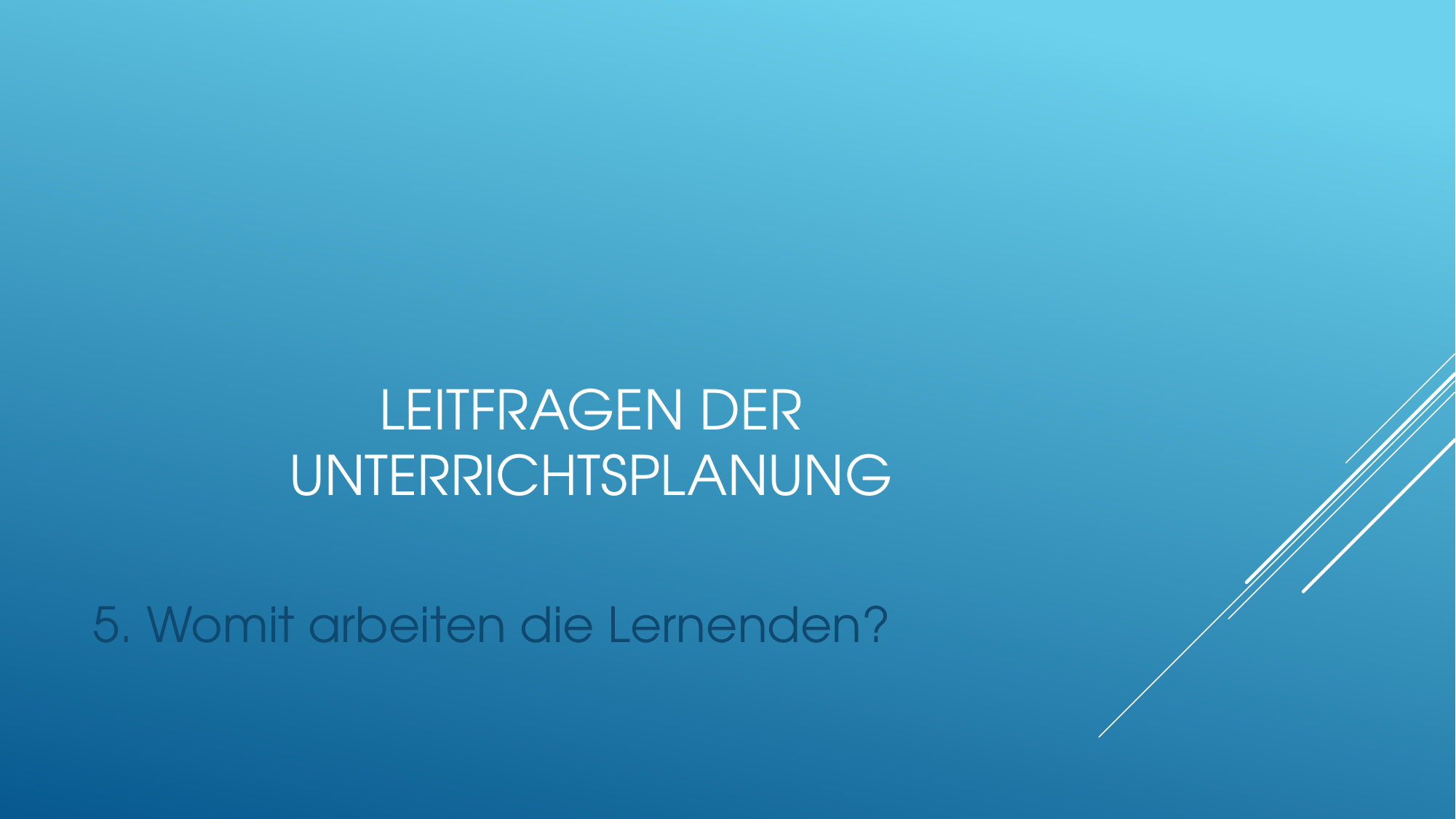

# Leitfragen der Unterrichtsplanung

5. Womit arbeiten die Lernenden?